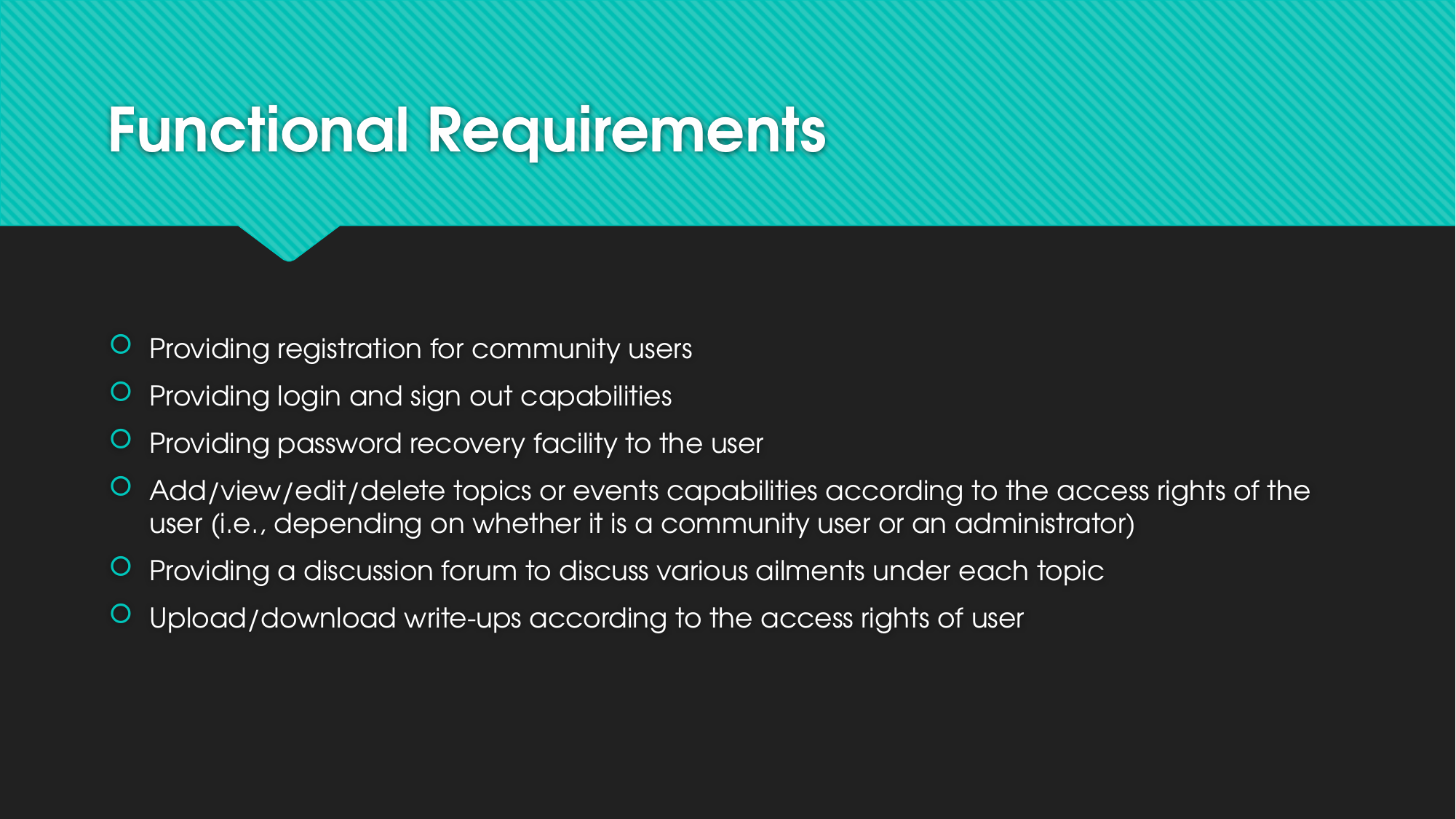

# Functional Requirements
Providing registration for community users
Providing login and sign out capabilities
Providing password recovery facility to the user
Add/view/edit/delete topics or events capabilities according to the access rights of the user (i.e., depending on whether it is a community user or an administrator)
Providing a discussion forum to discuss various ailments under each topic
Upload/download write-ups according to the access rights of user